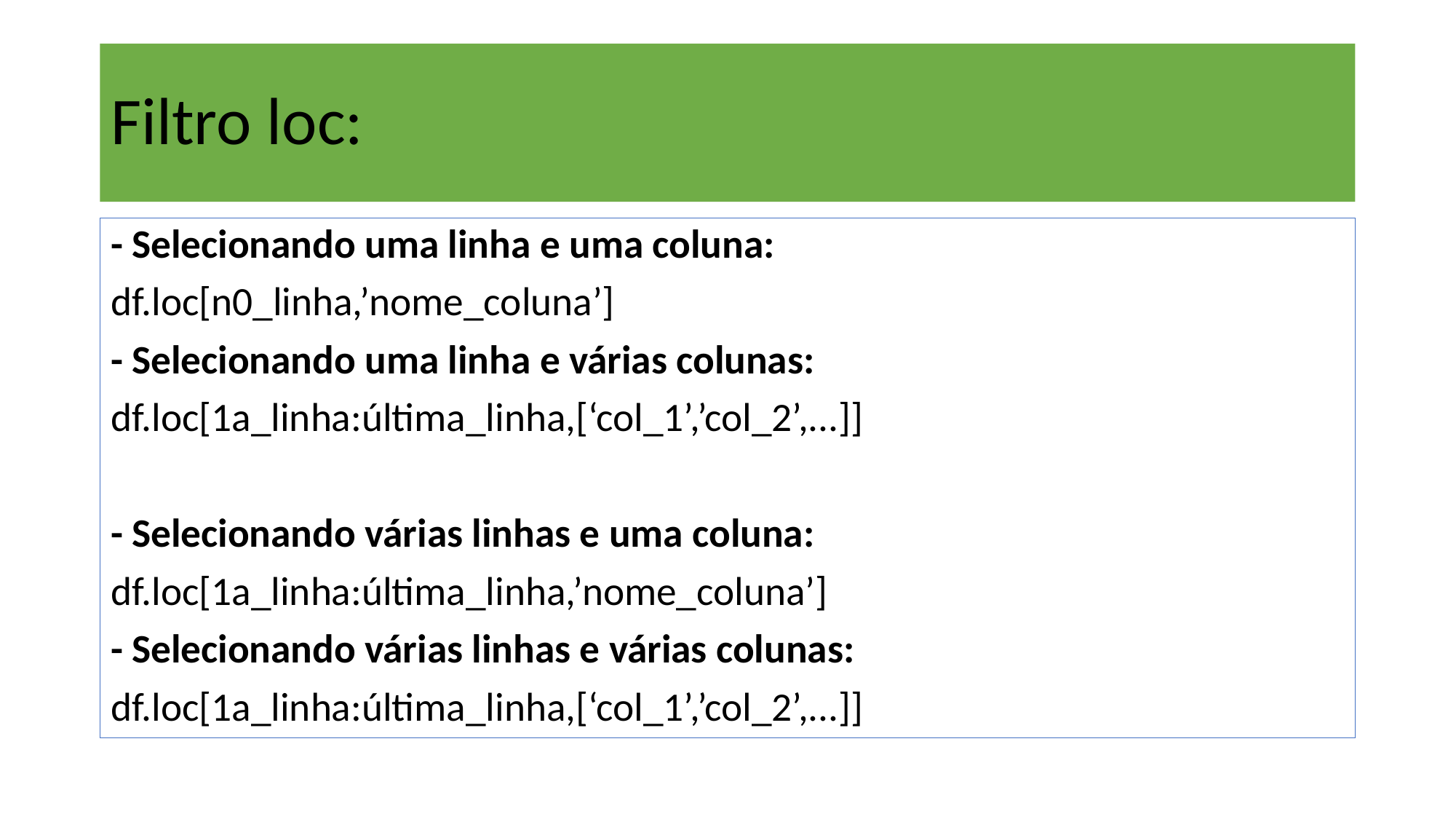

# Filtro loc:
- Selecionando uma linha e uma coluna:
df.loc[n0_linha,’nome_coluna’]
- Selecionando uma linha e várias colunas:
df.loc[1a_linha:última_linha,[‘col_1’,’col_2’,...]]

- Selecionando várias linhas e uma coluna:
df.loc[1a_linha:última_linha,’nome_coluna’]
- Selecionando várias linhas e várias colunas:
df.loc[1a_linha:última_linha,[‘col_1’,’col_2’,...]]